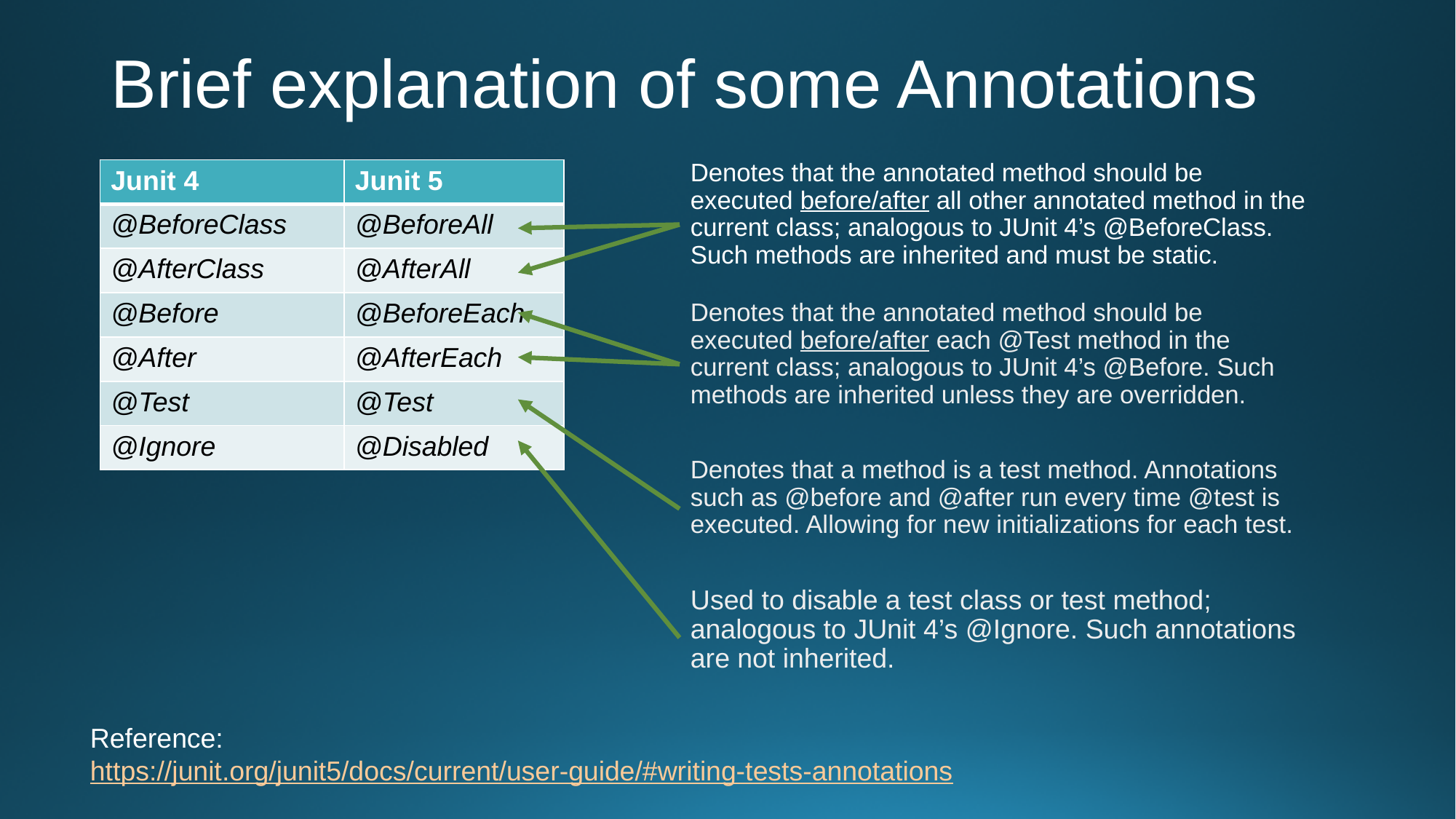

# Brief explanation of some Annotations
Denotes that the annotated method should be executed before/after all other annotated method in the current class; analogous to JUnit 4’s @BeforeClass. Such methods are inherited and must be static.
| Junit 4 | Junit 5 |
| --- | --- |
| @BeforeClass | @BeforeAll |
| @AfterClass | @AfterAll |
| @Before | @BeforeEach |
| @After | @AfterEach |
| @Test | @Test |
| @Ignore | @Disabled |
Denotes that the annotated method should be executed before/after each @Test method in the current class; analogous to JUnit 4’s @Before. Such methods are inherited unless they are overridden.
Denotes that a method is a test method. Annotations such as @before and @after run every time @test is executed. Allowing for new initializations for each test.
Used to disable a test class or test method; analogous to JUnit 4’s @Ignore. Such annotations are not inherited.
Reference:
https://junit.org/junit5/docs/current/user-guide/#writing-tests-annotations